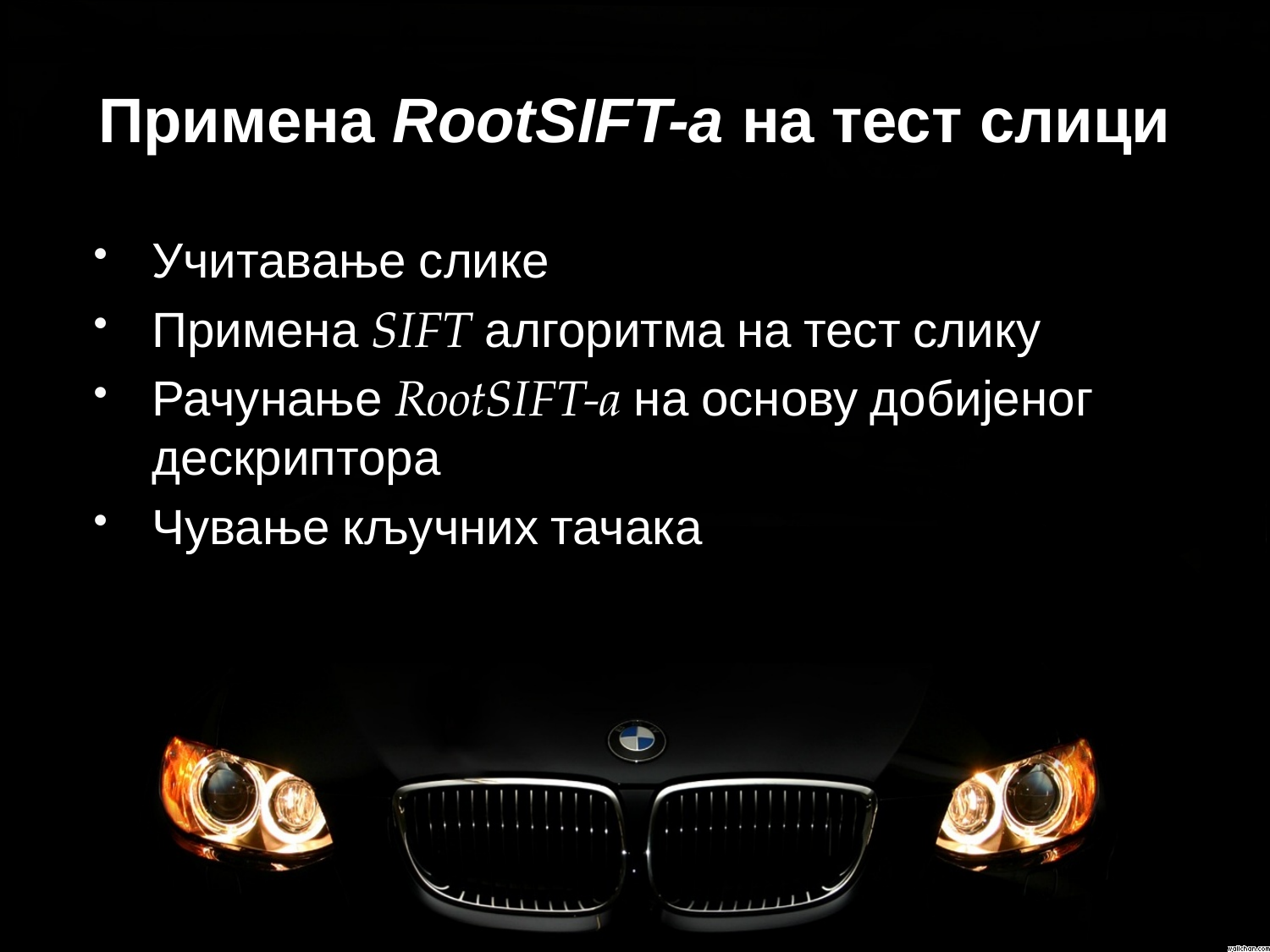

# Примена RootSIFT-a на тест слици
Учитавање слике
Примена SIFT алгоритма на тест слику
Рачунање RootSIFT-a на основу добијеног дескриптора
Чување кључних тачака